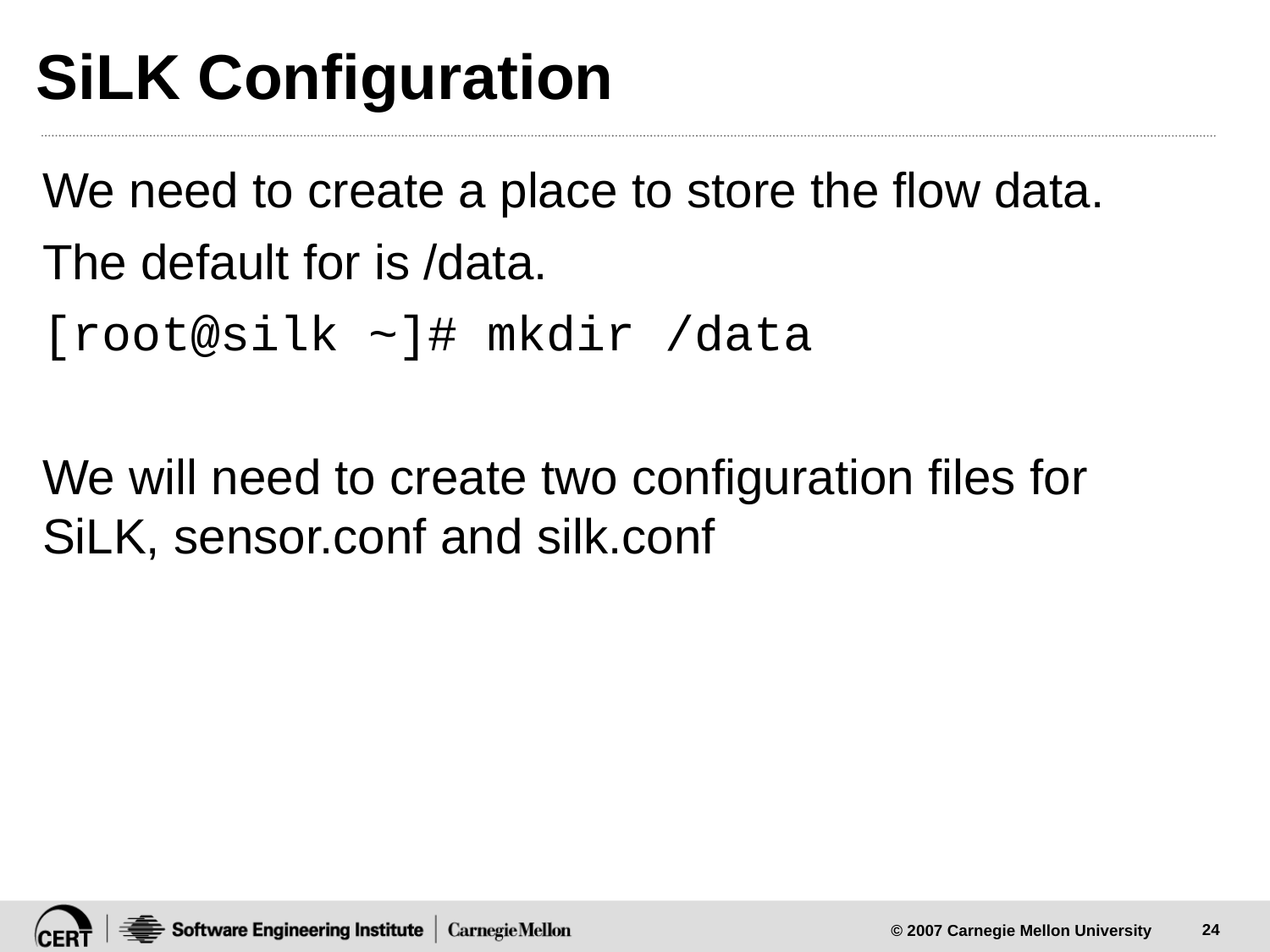

# SiLK Configuration
We need to create a place to store the flow data.
The default for is /data.
[root@silk ~]# mkdir /data

We will need to create two configuration files for SiLK, sensor.conf and silk.conf